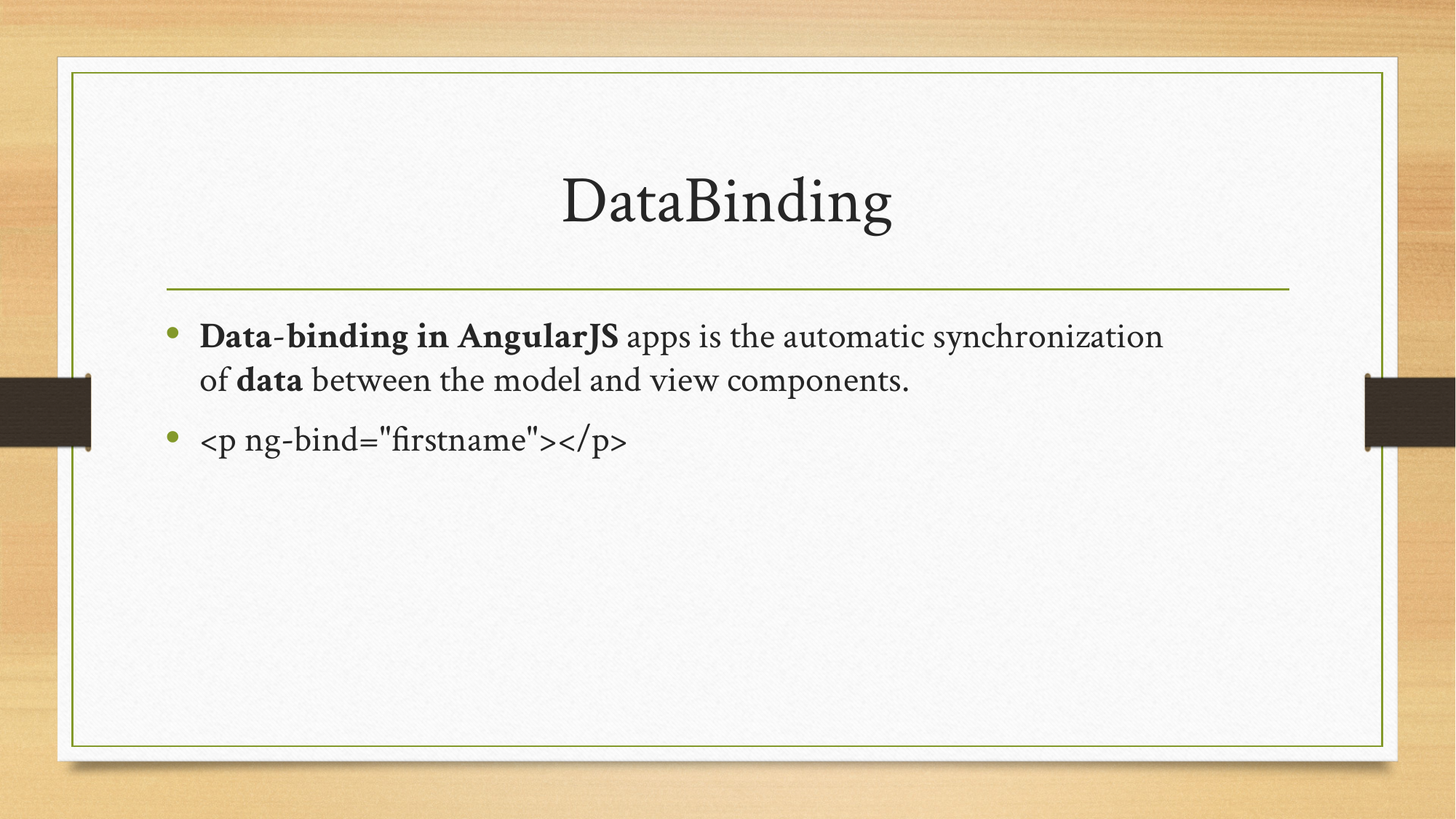

# DataBinding
Data-binding in AngularJS apps is the automatic synchronization of data between the model and view components.
<p ng-bind="firstname"></p>